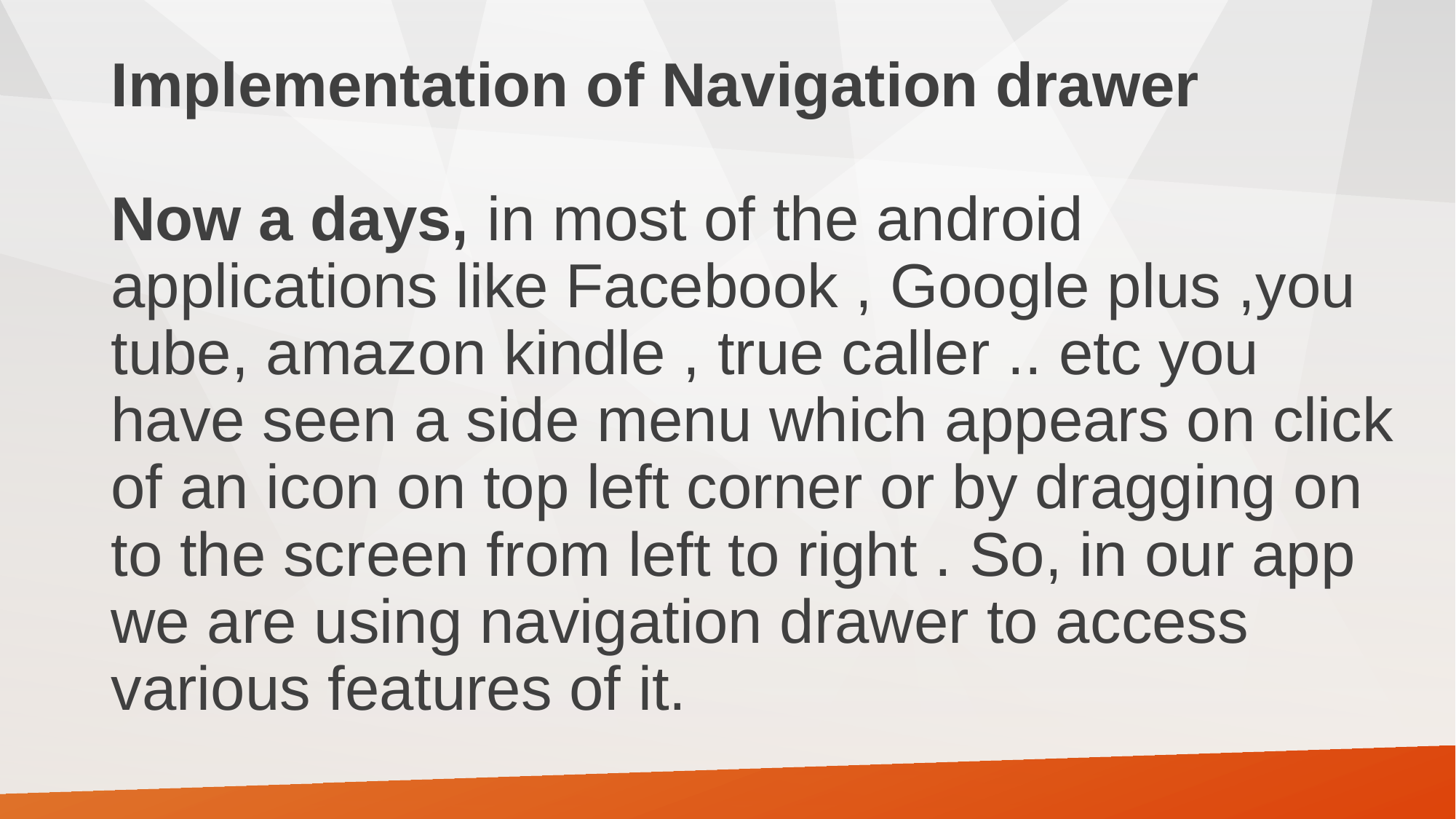

# Implementation of Navigation drawer Now a days, in most of the android applications like Facebook , Google plus ,you tube, amazon kindle , true caller .. etc you have seen a side menu which appears on click of an icon on top left corner or by dragging on to the screen from left to right . So, in our app we are using navigation drawer to access various features of it.